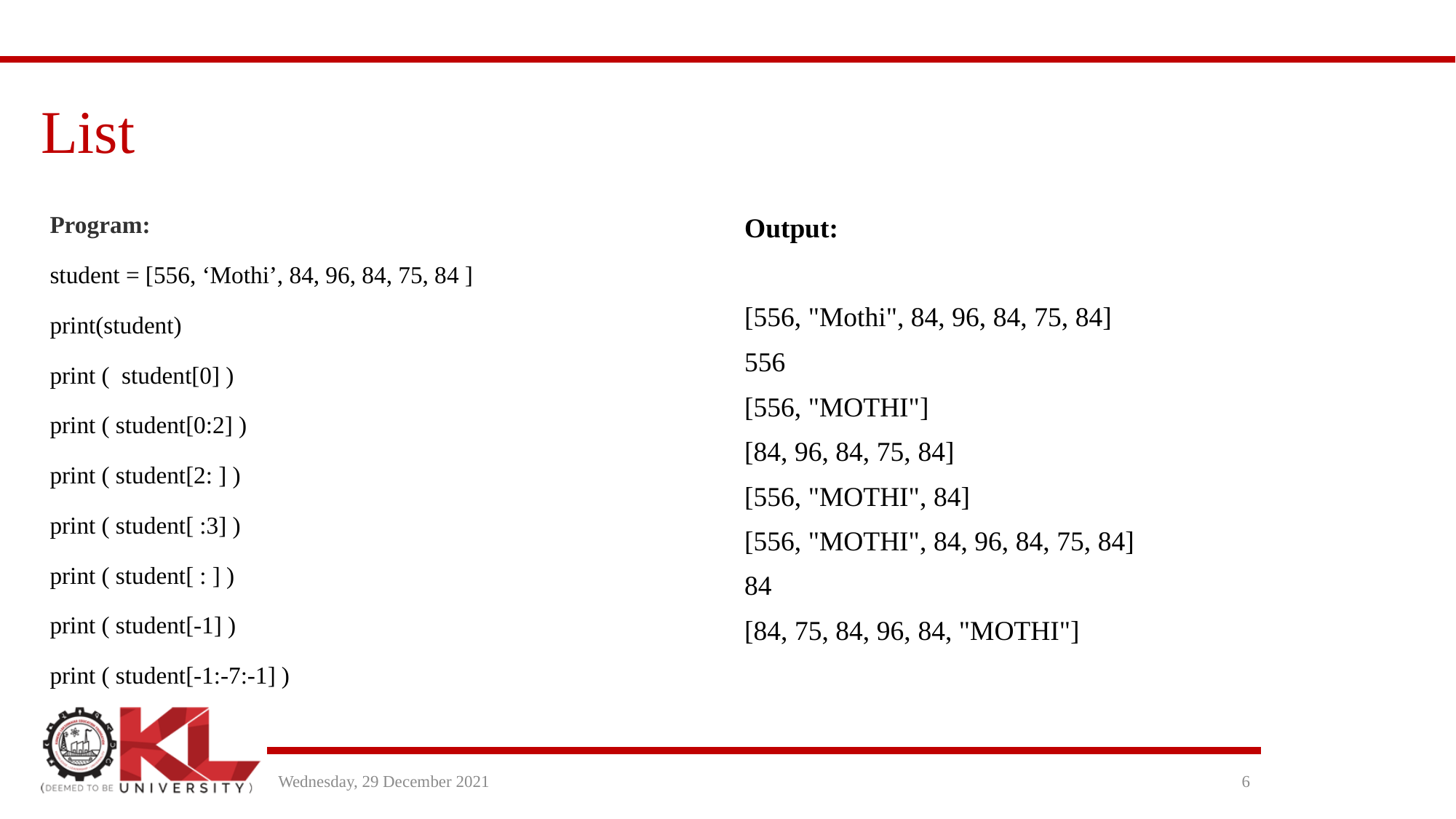

# List
Program:
student = [556, ‘Mothi’, 84, 96, 84, 75, 84 ]
print(student)
print (  student[0] )
print ( student[0:2] )
print ( student[2: ] )
print ( student[ :3] )
print ( student[ : ] )
print ( student[-1] )
print ( student[-1:-7:-1] )

Output:

[556, "Mothi", 84, 96, 84, 75, 84]
556
[556, "MOTHI"]
[84, 96, 84, 75, 84]
[556, "MOTHI", 84]
[556, "MOTHI", 84, 96, 84, 75, 84]
84
[84, 75, 84, 96, 84, "MOTHI"]

Wednesday, 29 December 2021
6